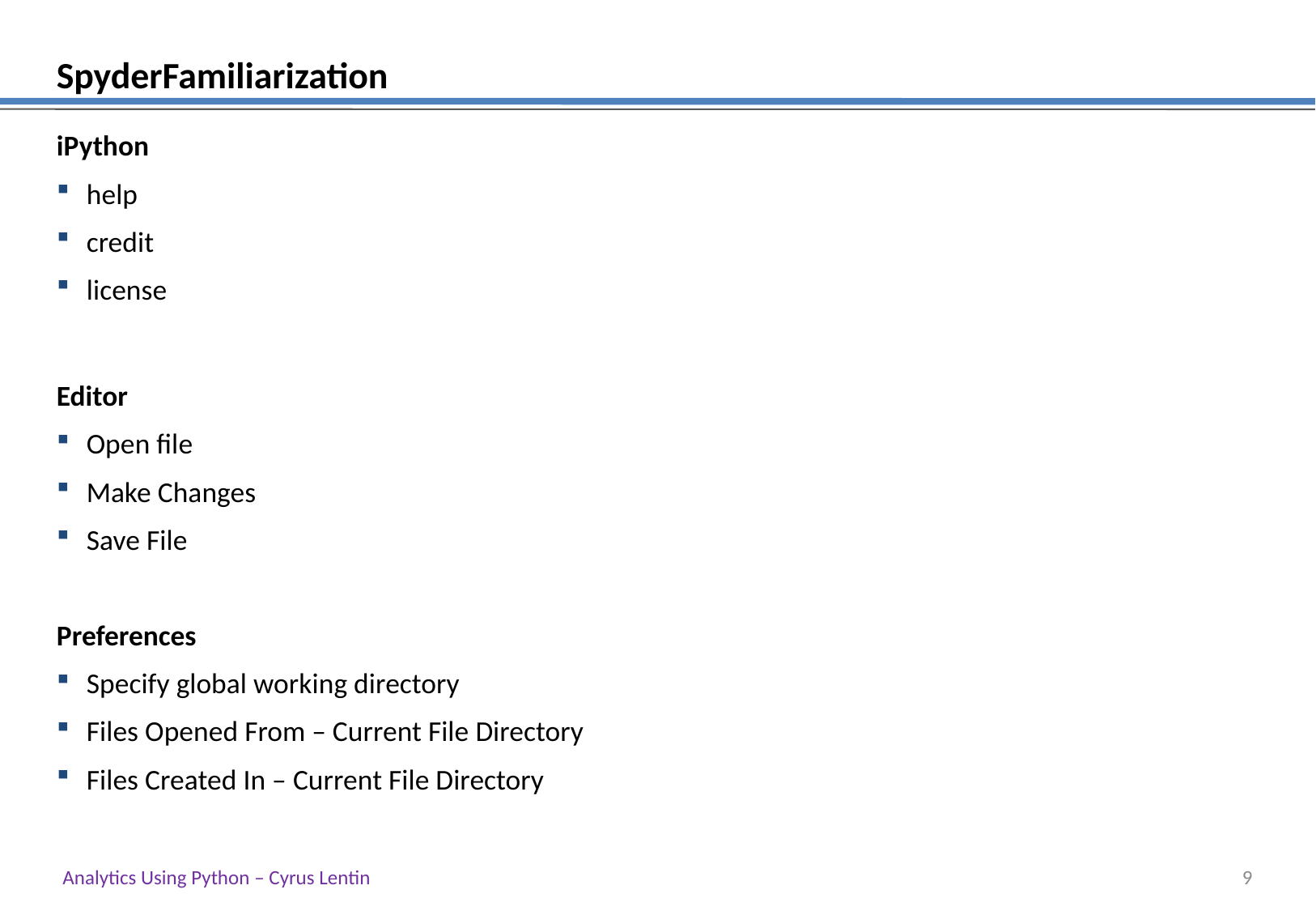

# SpyderFamiliarization
iPython
help
credit
license

Editor
Open file
Make Changes
Save File

Preferences
Specify global working directory
Files Opened From – Current File Directory
Files Created In – Current File Directory

Analytics Using Python – Cyrus Lentin
9